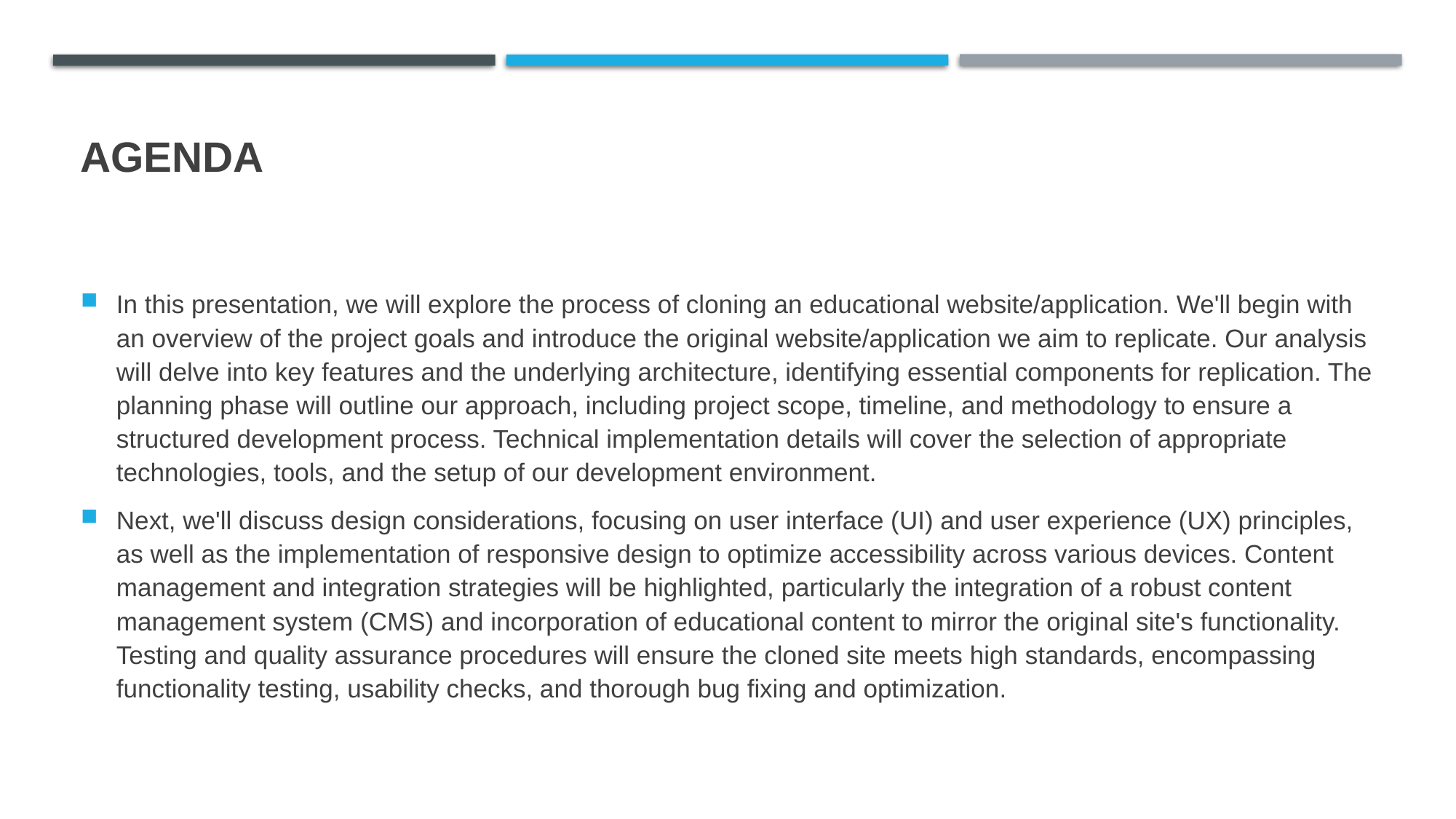

# AGENDA
In this presentation, we will explore the process of cloning an educational website/application. We'll begin with an overview of the project goals and introduce the original website/application we aim to replicate. Our analysis will delve into key features and the underlying architecture, identifying essential components for replication. The planning phase will outline our approach, including project scope, timeline, and methodology to ensure a structured development process. Technical implementation details will cover the selection of appropriate technologies, tools, and the setup of our development environment.
Next, we'll discuss design considerations, focusing on user interface (UI) and user experience (UX) principles, as well as the implementation of responsive design to optimize accessibility across various devices. Content management and integration strategies will be highlighted, particularly the integration of a robust content management system (CMS) and incorporation of educational content to mirror the original site's functionality. Testing and quality assurance procedures will ensure the cloned site meets high standards, encompassing functionality testing, usability checks, and thorough bug fixing and optimization.